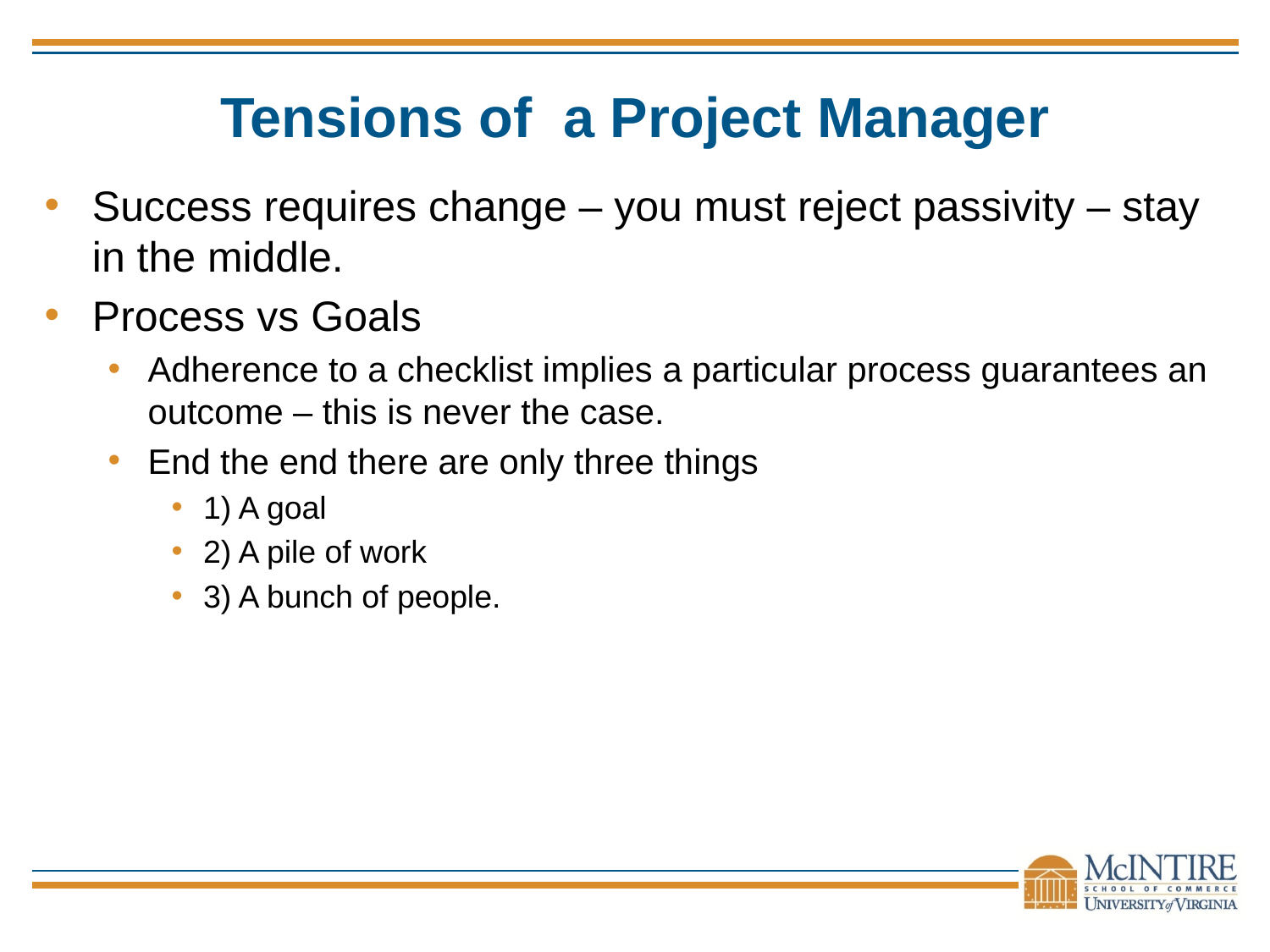

# Tensions of  a Project Manager
Success requires change – you must reject passivity – stay in the middle.
Process vs Goals
Adherence to a checklist implies a particular process guarantees an outcome – this is never the case.
End the end there are only three things
1) A goal
2) A pile of work
3) A bunch of people.